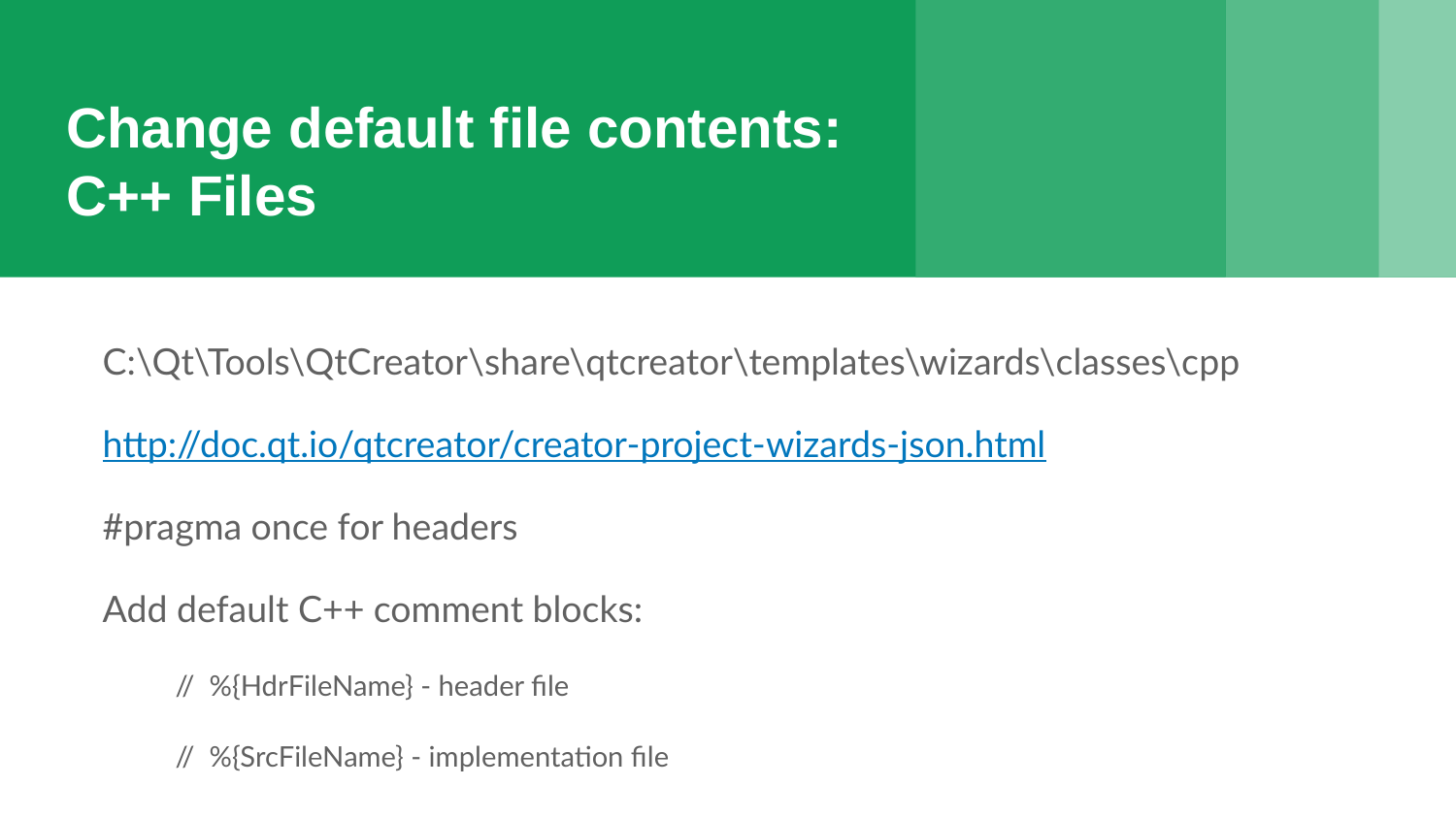

# Change default file contents: C++ Files
C:\Qt\Tools\QtCreator\share\qtcreator\templates\wizards\classes\cpp
http://doc.qt.io/qtcreator/creator-project-wizards-json.html
#pragma once for headers
Add default C++ comment blocks:
//  %{HdrFileName} - header file
//  %{SrcFileName} - implementation file